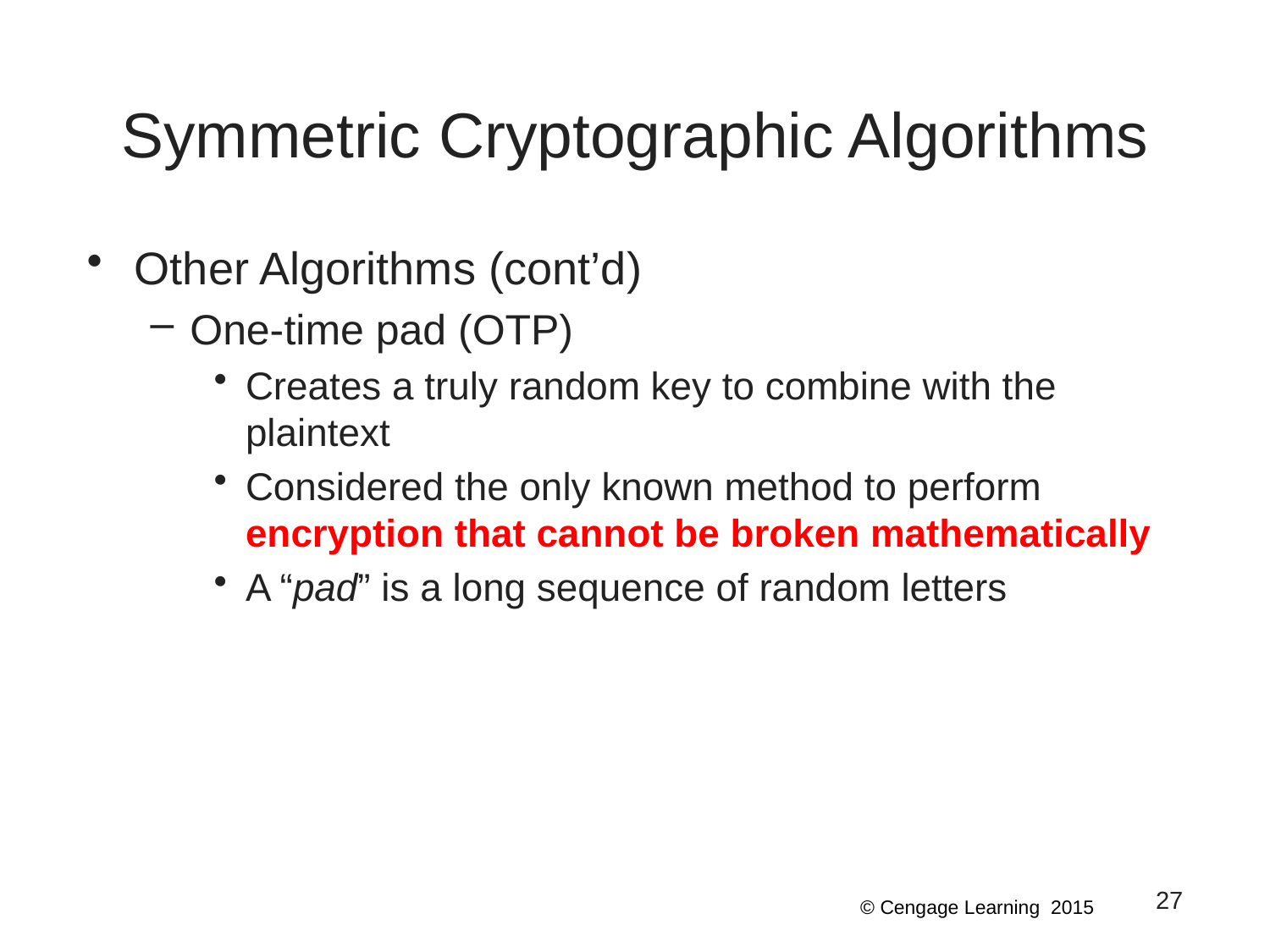

# Symmetric Cryptographic Algorithms
Other Algorithms (cont’d)
One-time pad (OTP)
Creates a truly random key to combine with the plaintext
Considered the only known method to perform encryption that cannot be broken mathematically
A “pad” is a long sequence of random letters
27